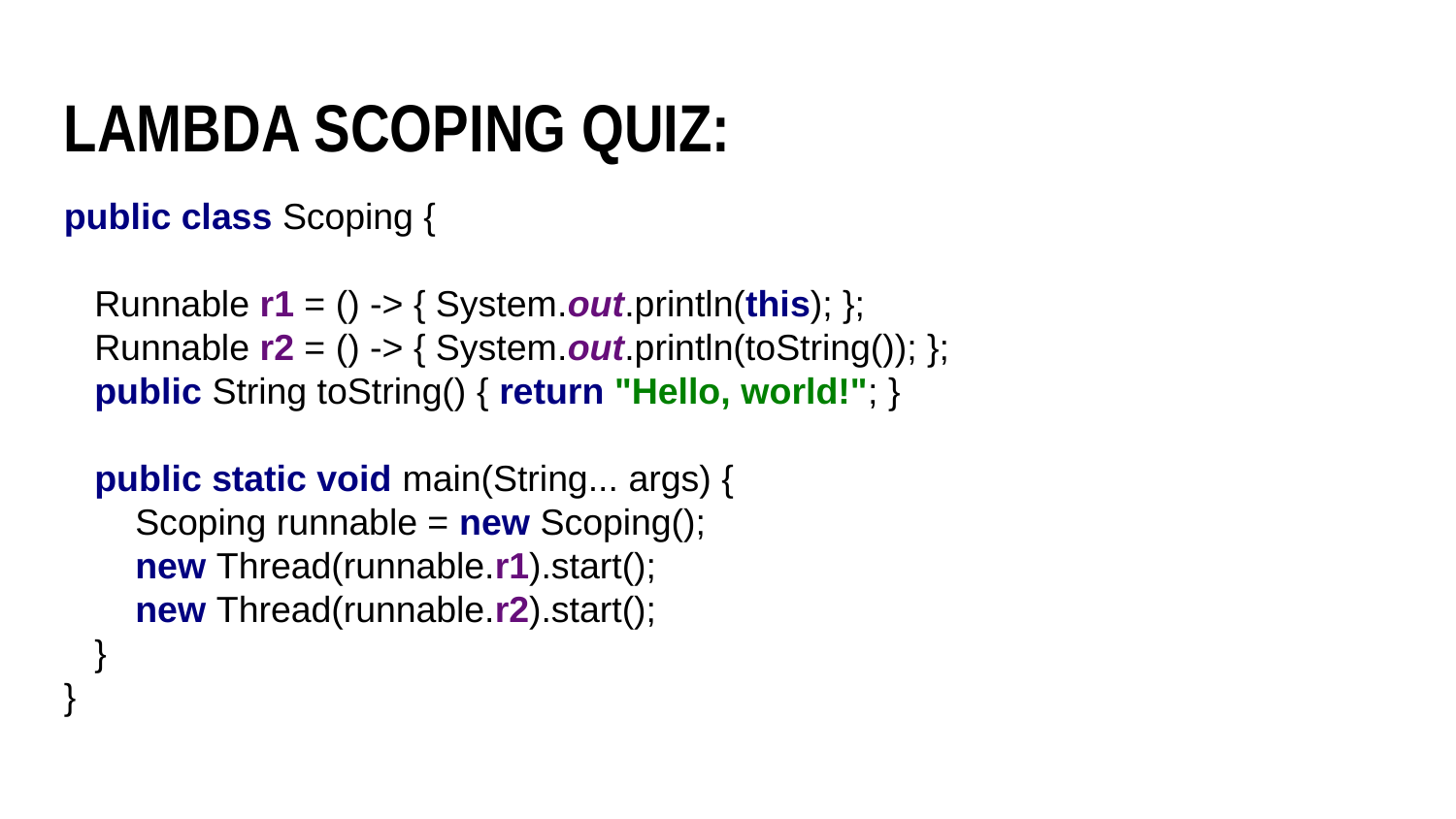

Lambda Scoping Quiz:
public class Scoping {

   Runnable r1 = () -> { System.out.println(this); };
   Runnable r2 = () -> { System.out.println(toString()); };
   public String toString() { return "Hello, world!"; }

   public static void main(String... args) {
       Scoping runnable = new Scoping();
       new Thread(runnable.r1).start();
       new Thread(runnable.r2).start();
   }
}